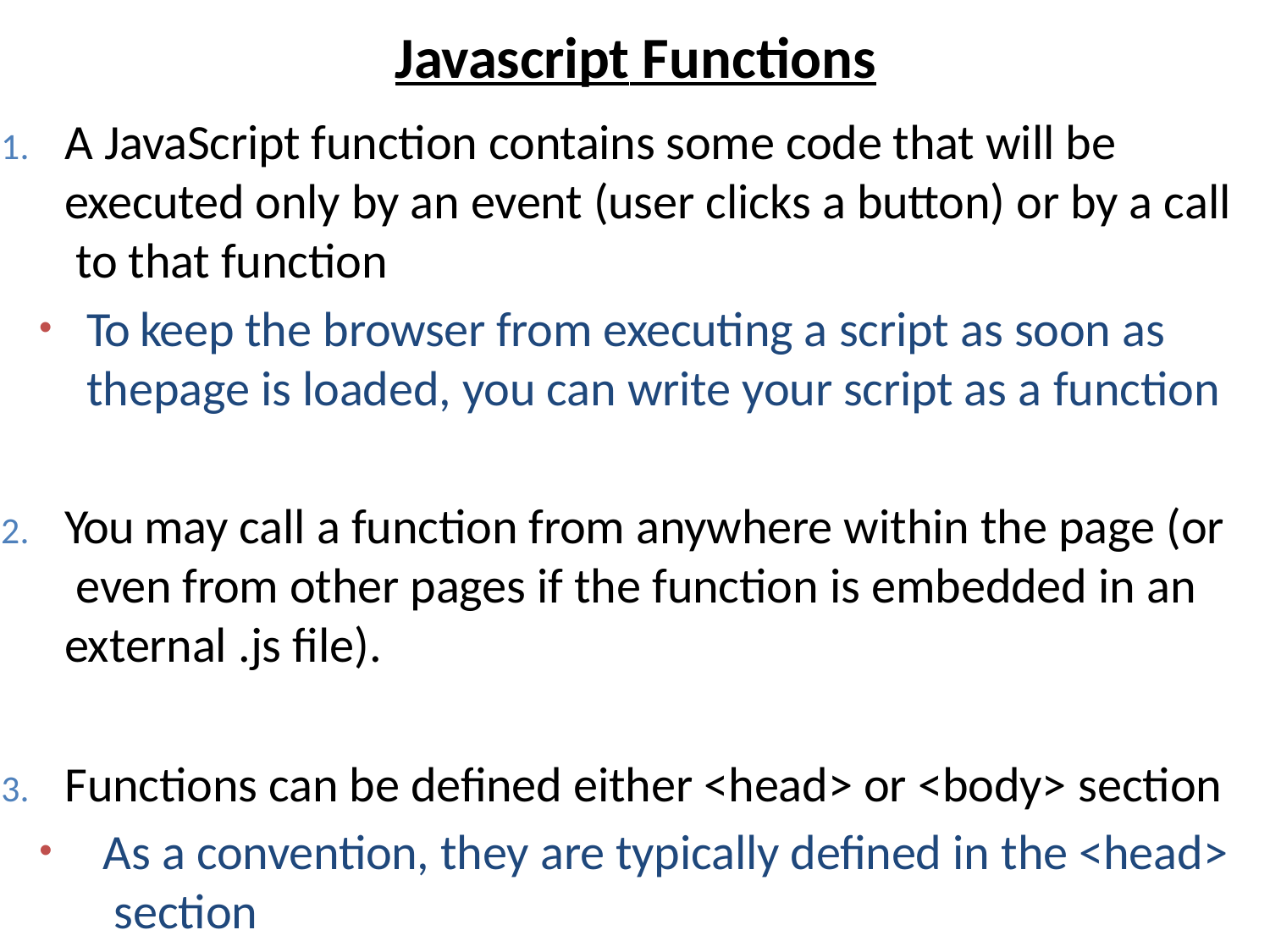

# Javascript Functions
A JavaScript function contains some code that will be  executed only by an event (user clicks a button) or by a call  to that function
To keep the browser from executing a script as soon as thepage is loaded, you can write your script as a function

You may call a function from anywhere within the page (or  even from other pages if the function is embedded in an  external .js file).

Functions can be defined either <head> or <body> section
As a convention, they are typically defined in the <head>  section